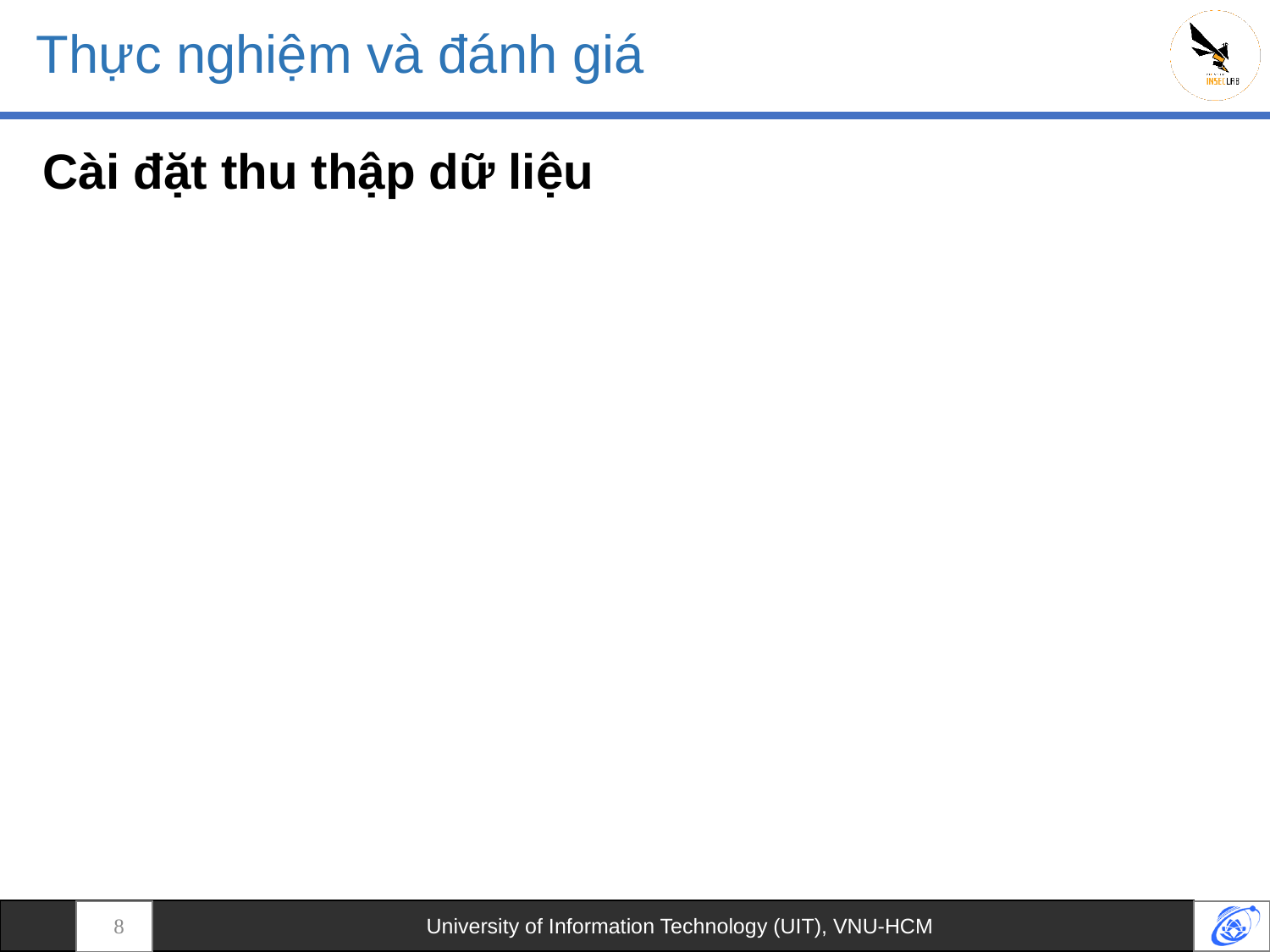

# Thực nghiệm và đánh giá
Cài đặt thu thập dữ liệu
8